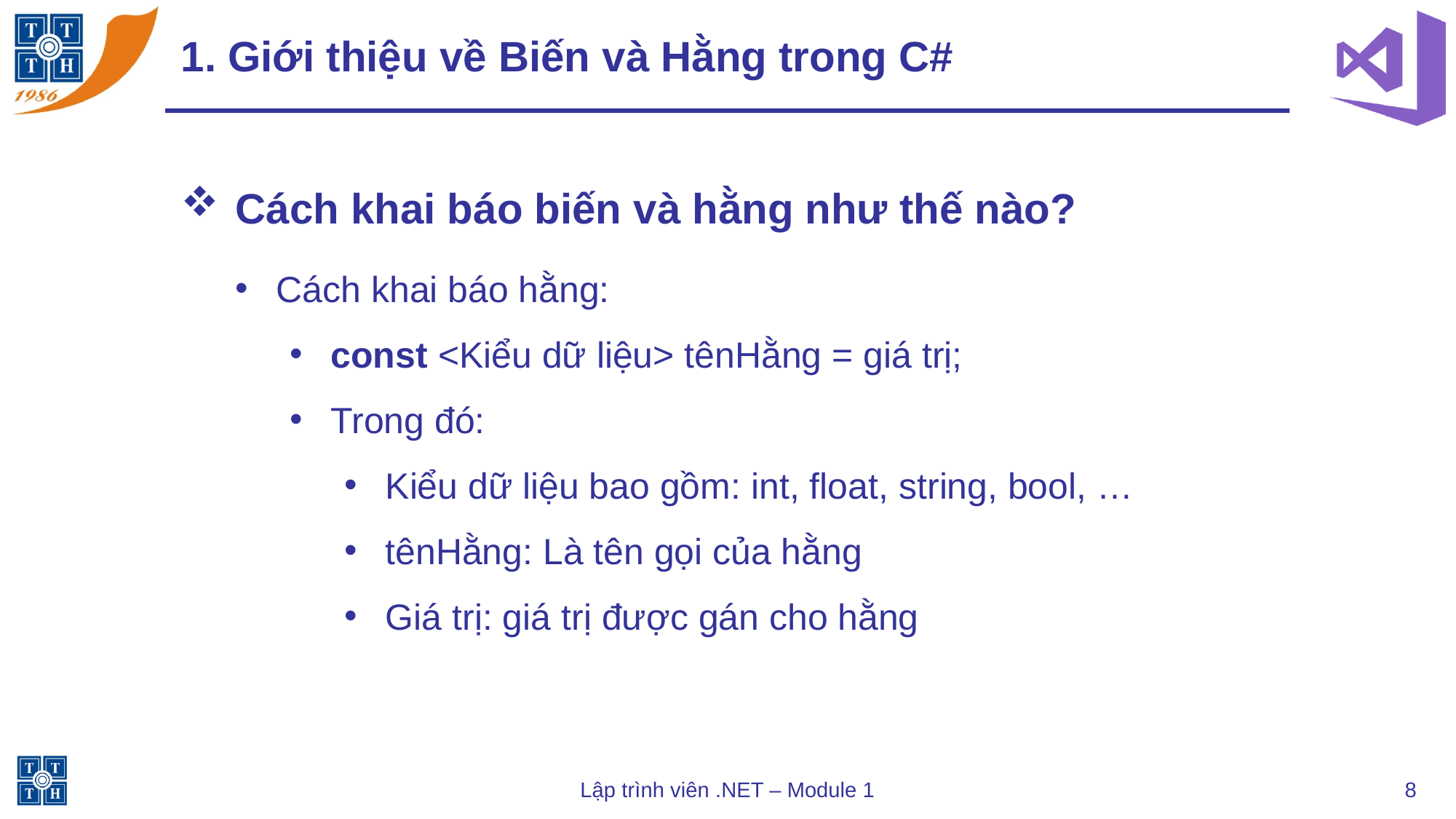

# 1. Giới thiệu về Biến và Hằng trong C#
Cách khai báo biến và hằng như thế nào?
Cách khai báo hằng:
const <Kiểu dữ liệu> tênHằng = giá trị;
Trong đó:
Kiểu dữ liệu bao gồm: int, float, string, bool, …
tênHằng: Là tên gọi của hằng
Giá trị: giá trị được gán cho hằng